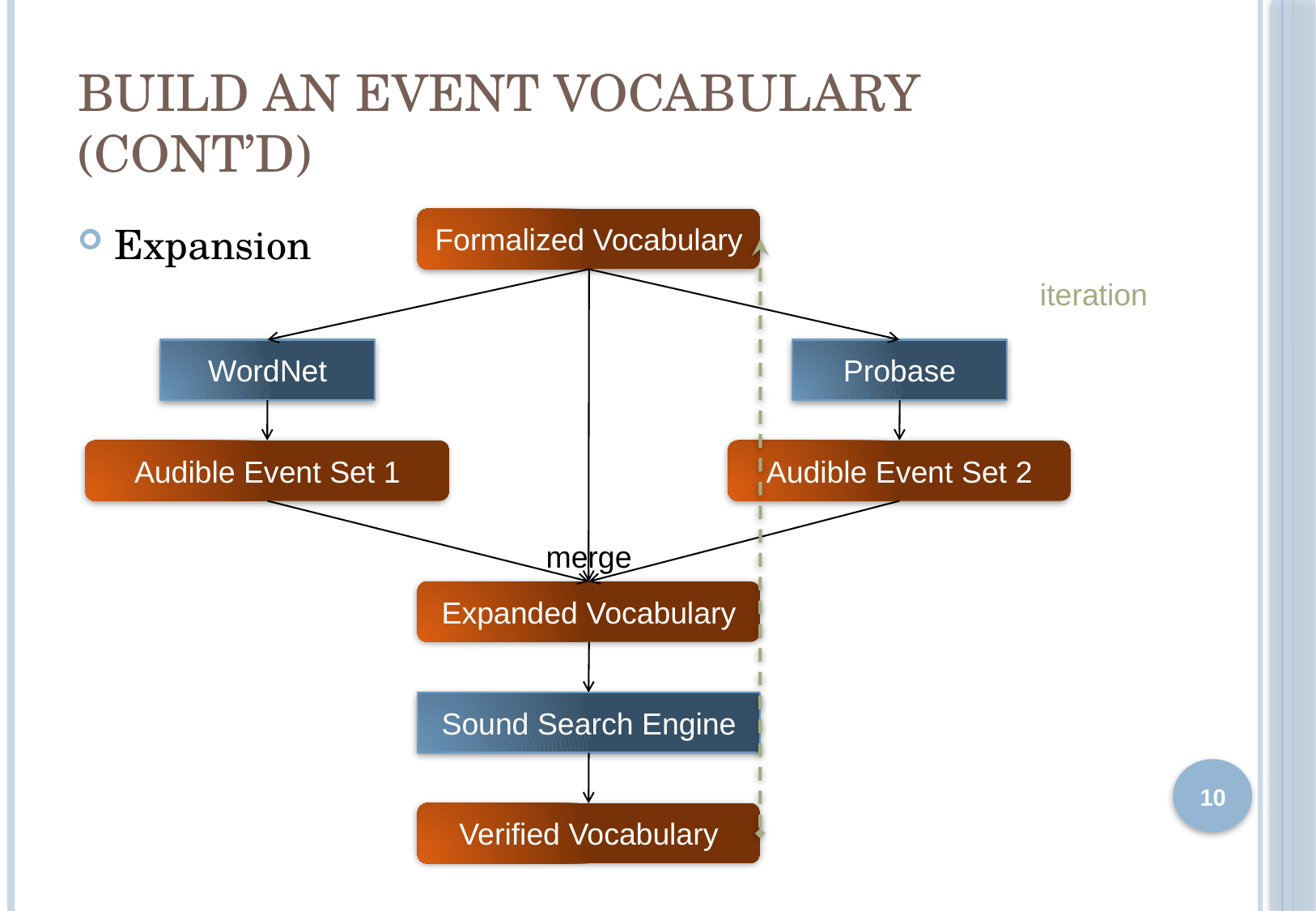

# Build An Event Vocabulary (cont’d)
Formalized Vocabulary
iteration
WordNet
Probase
Audible Event Set 1
Audible Event Set 2
merge
Expanded Vocabulary
Sound Search Engine
Verified Vocabulary
Expansion
10